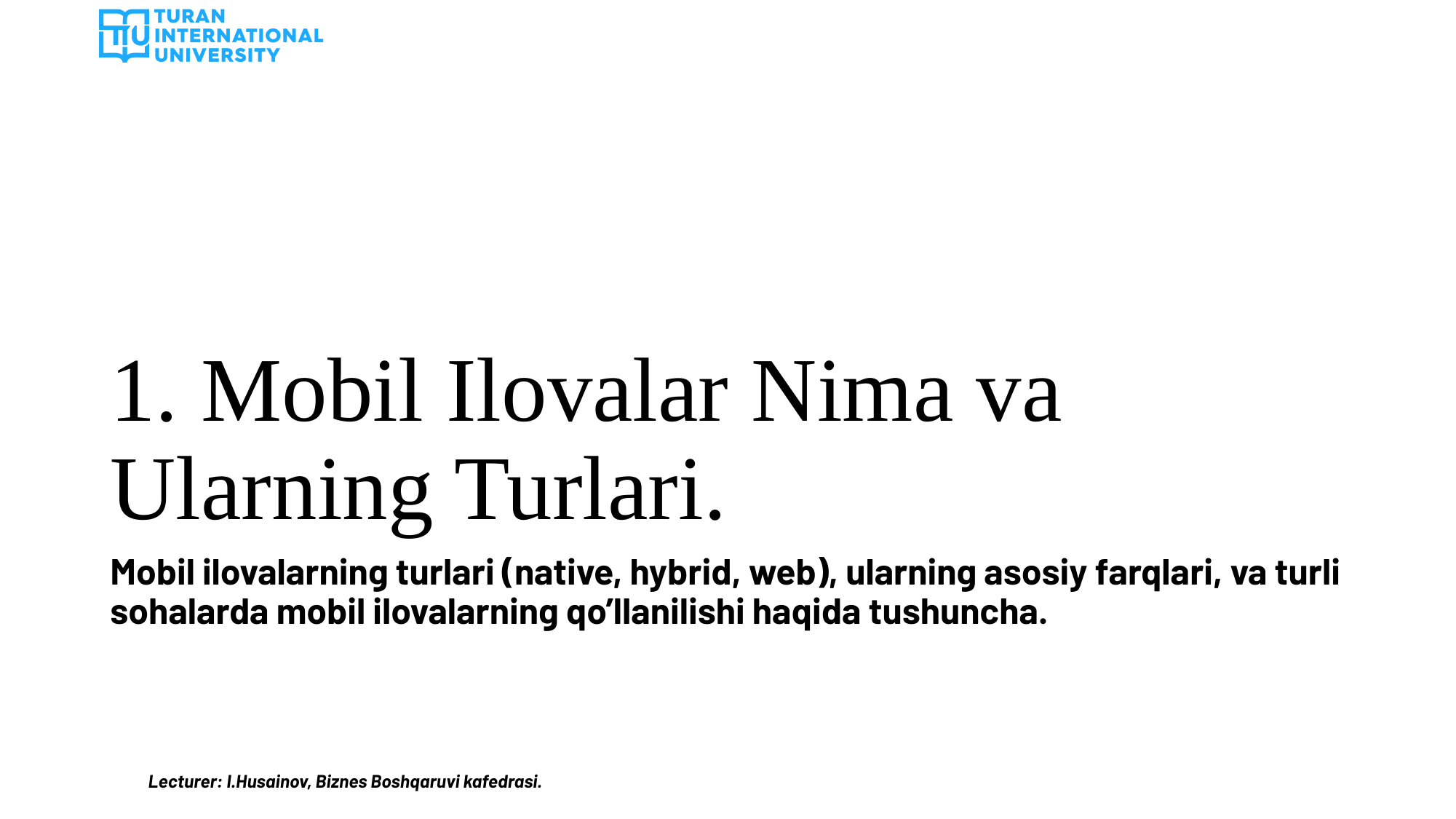

# 1. Mobil Ilovalar Nima va Ularning Turlari.
Mobil ilovalarning turlari (native, hybrid, web), ularning asosiy farqlari, va turli sohalarda mobil ilovalarning qo’llanilishi haqida tushuncha.
Lecturer: I.Husainov, Biznes Boshqaruvi kafedrasi.